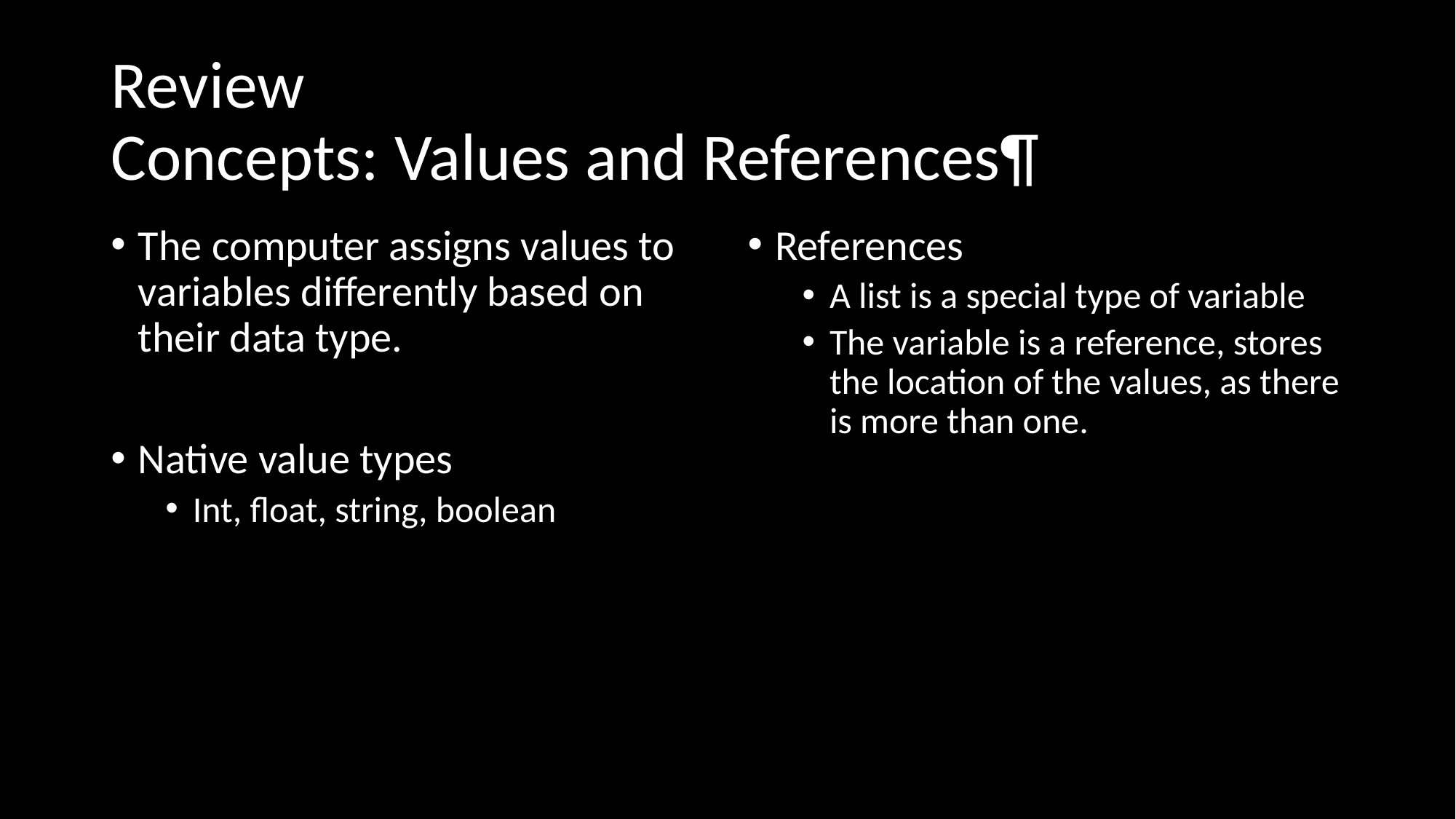

# Review Concepts: Values and References¶
The computer assigns values to variables differently based on their data type.

Native value types
Int, float, string, boolean
References
A list is a special type of variable
The variable is a reference, stores the location of the values, as there is more than one.